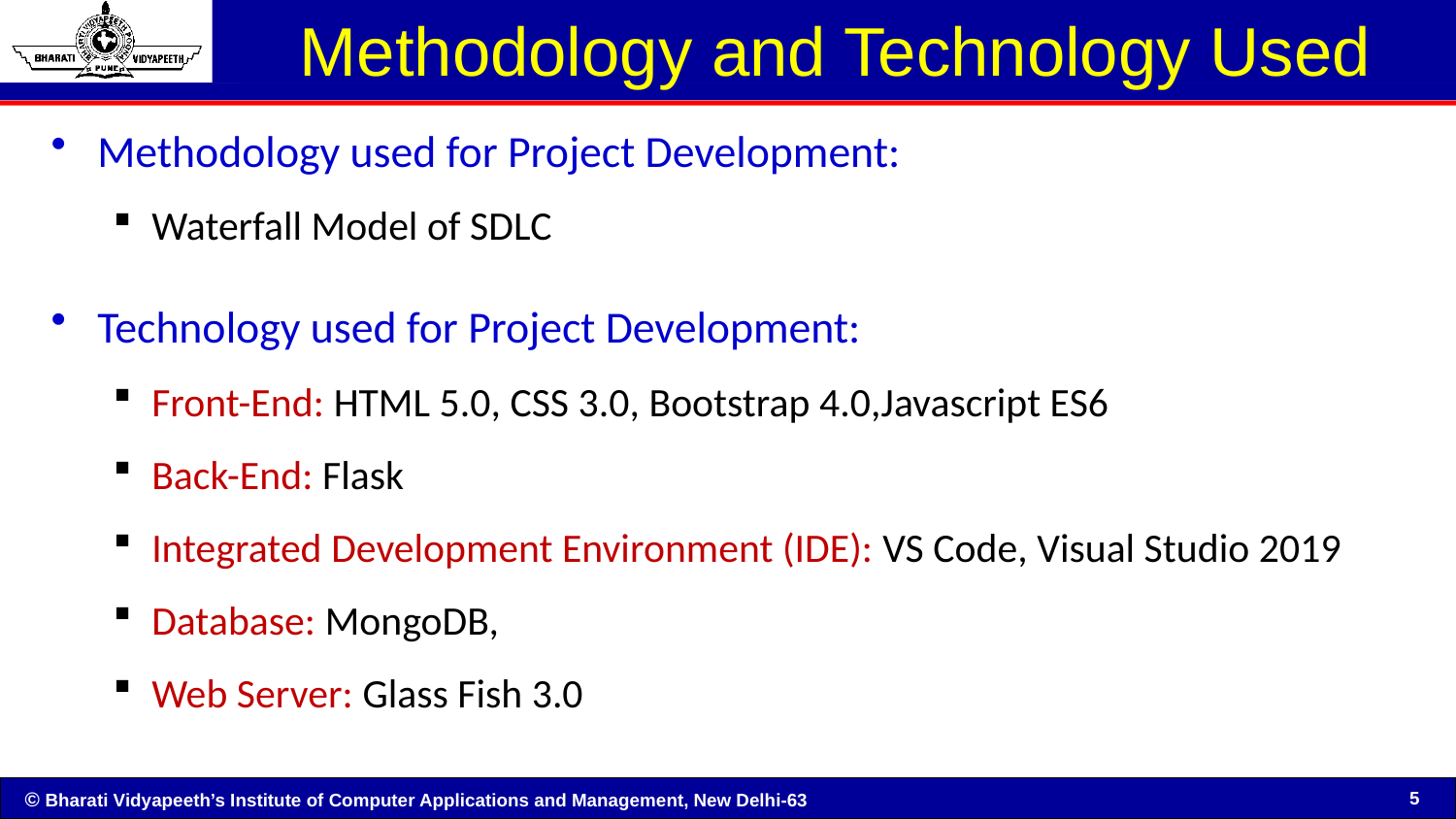

# Methodology and Technology Used
Methodology used for Project Development:
Waterfall Model of SDLC
Technology used for Project Development:
Front-End: HTML 5.0, CSS 3.0, Bootstrap 4.0,Javascript ES6
Back-End: Flask
Integrated Development Environment (IDE): VS Code, Visual Studio 2019
Database: MongoDB,
Web Server: Glass Fish 3.0